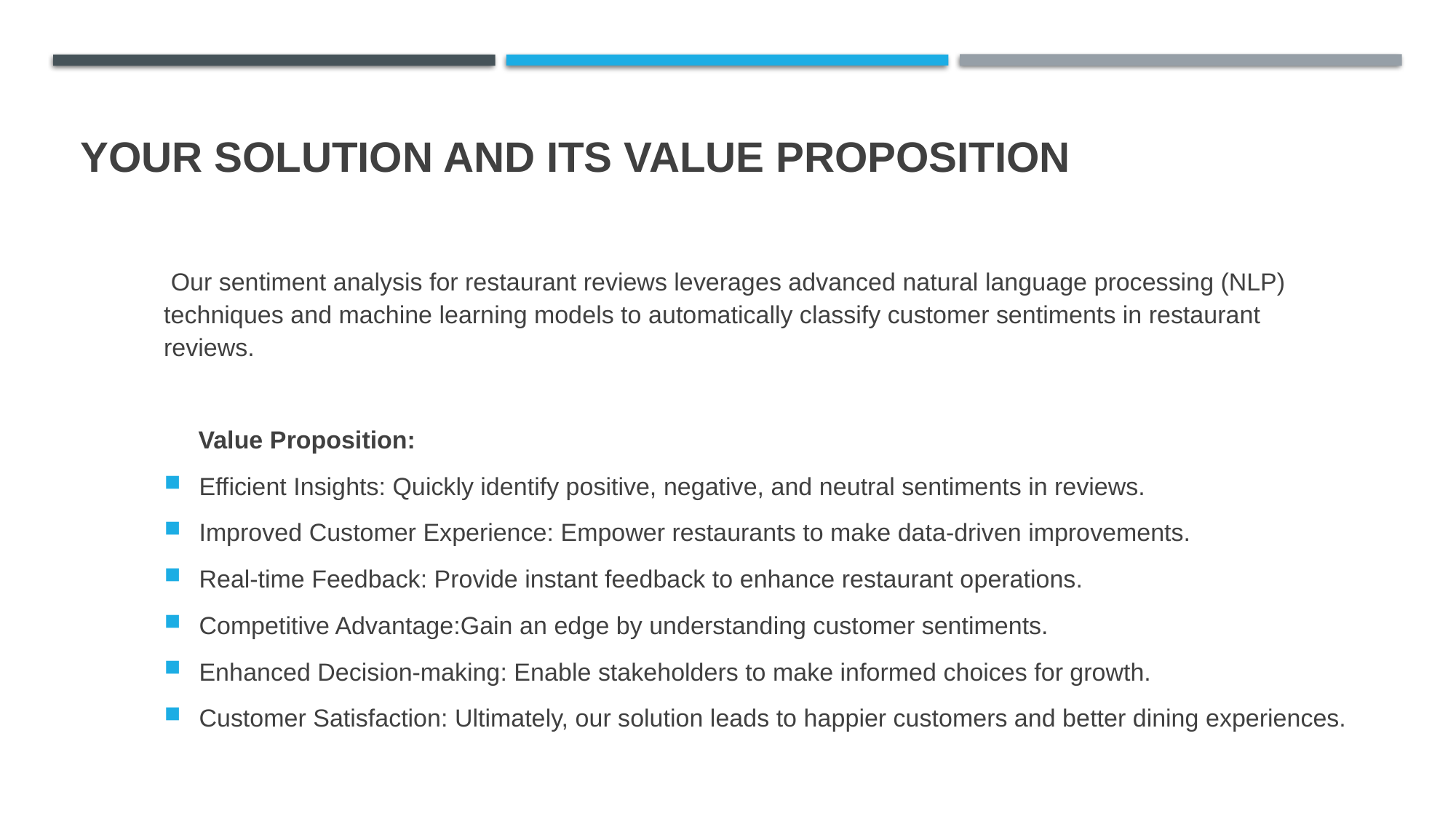

# YOUR SOLUTION AND ITS VALUE PROPOSITION
 Our sentiment analysis for restaurant reviews leverages advanced natural language processing (NLP) techniques and machine learning models to automatically classify customer sentiments in restaurant reviews.

     Value Proposition:
Efficient Insights: Quickly identify positive, negative, and neutral sentiments in reviews.
Improved Customer Experience: Empower restaurants to make data-driven improvements.
Real-time Feedback: Provide instant feedback to enhance restaurant operations.
Competitive Advantage:Gain an edge by understanding customer sentiments.
Enhanced Decision-making: Enable stakeholders to make informed choices for growth.
Customer Satisfaction: Ultimately, our solution leads to happier customers and better dining experiences.